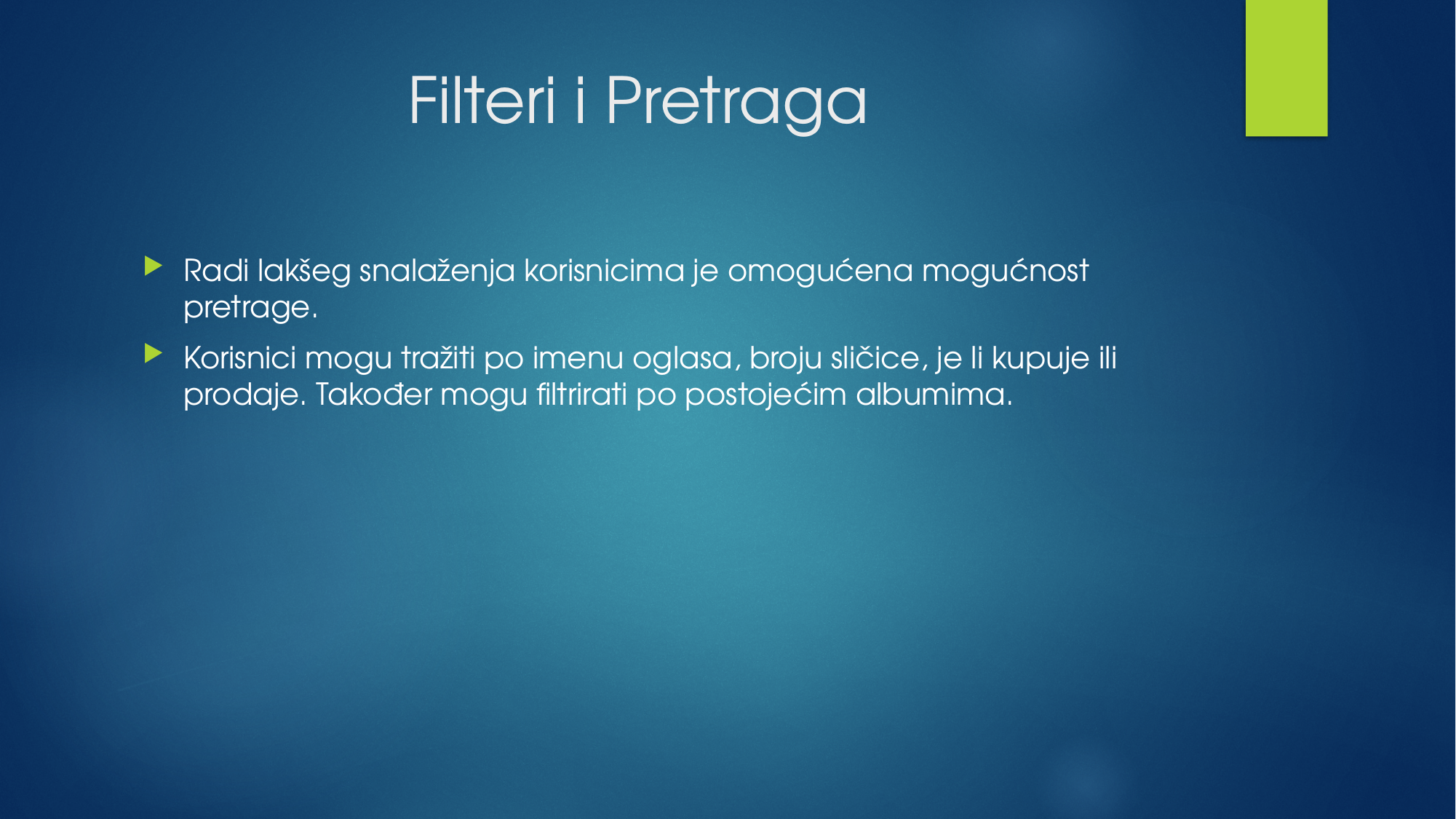

# Filteri i Pretraga
Radi lakšeg snalaženja korisnicima je omogućena mogućnost pretrage.
Korisnici mogu tražiti po imenu oglasa, broju sličice, je li kupuje ili prodaje. Također mogu filtrirati po postojećim albumima.